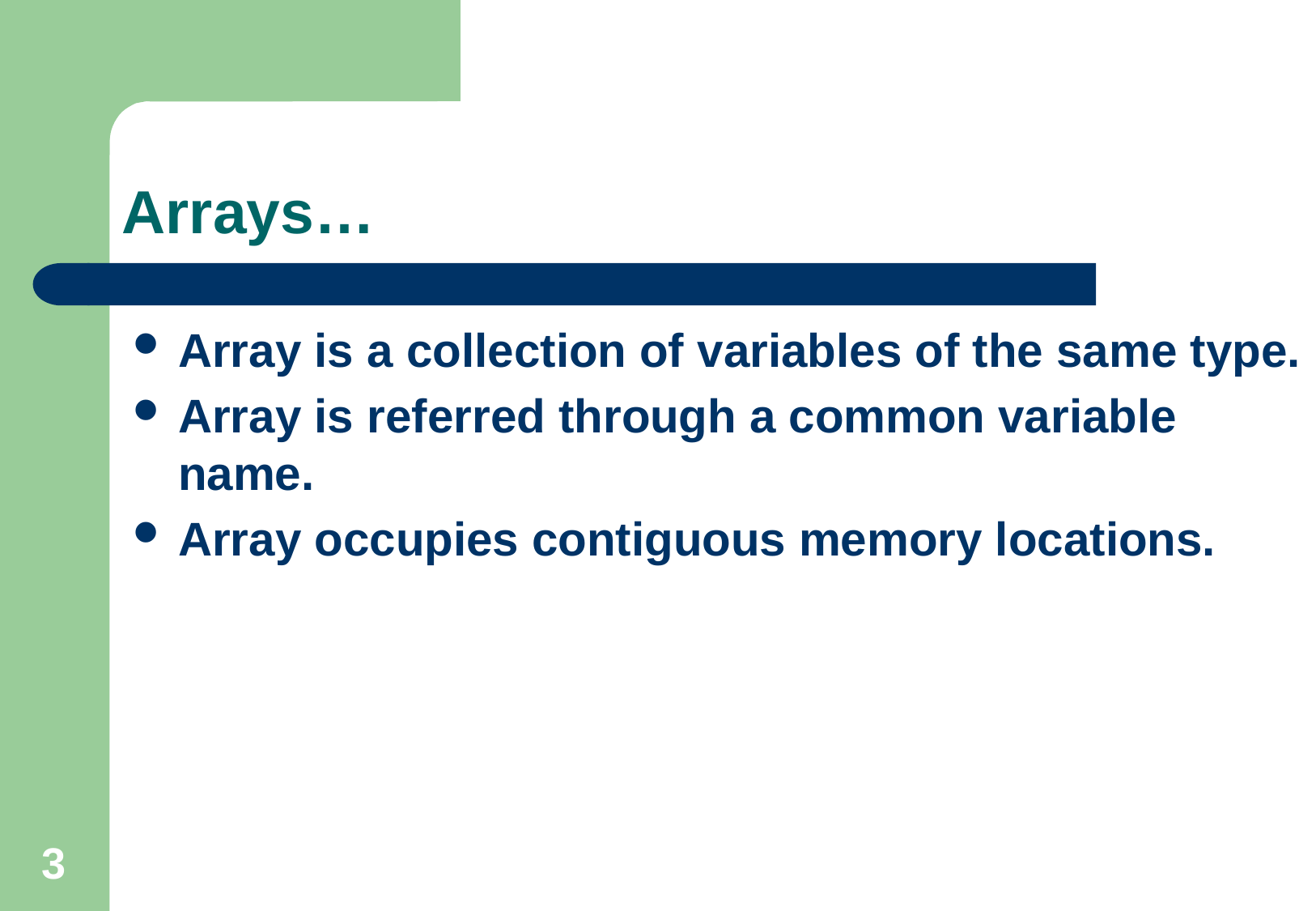

# Arrays…
Array is a collection of variables of the same type.
Array is referred through a common variable name.
Array occupies contiguous memory locations.

3